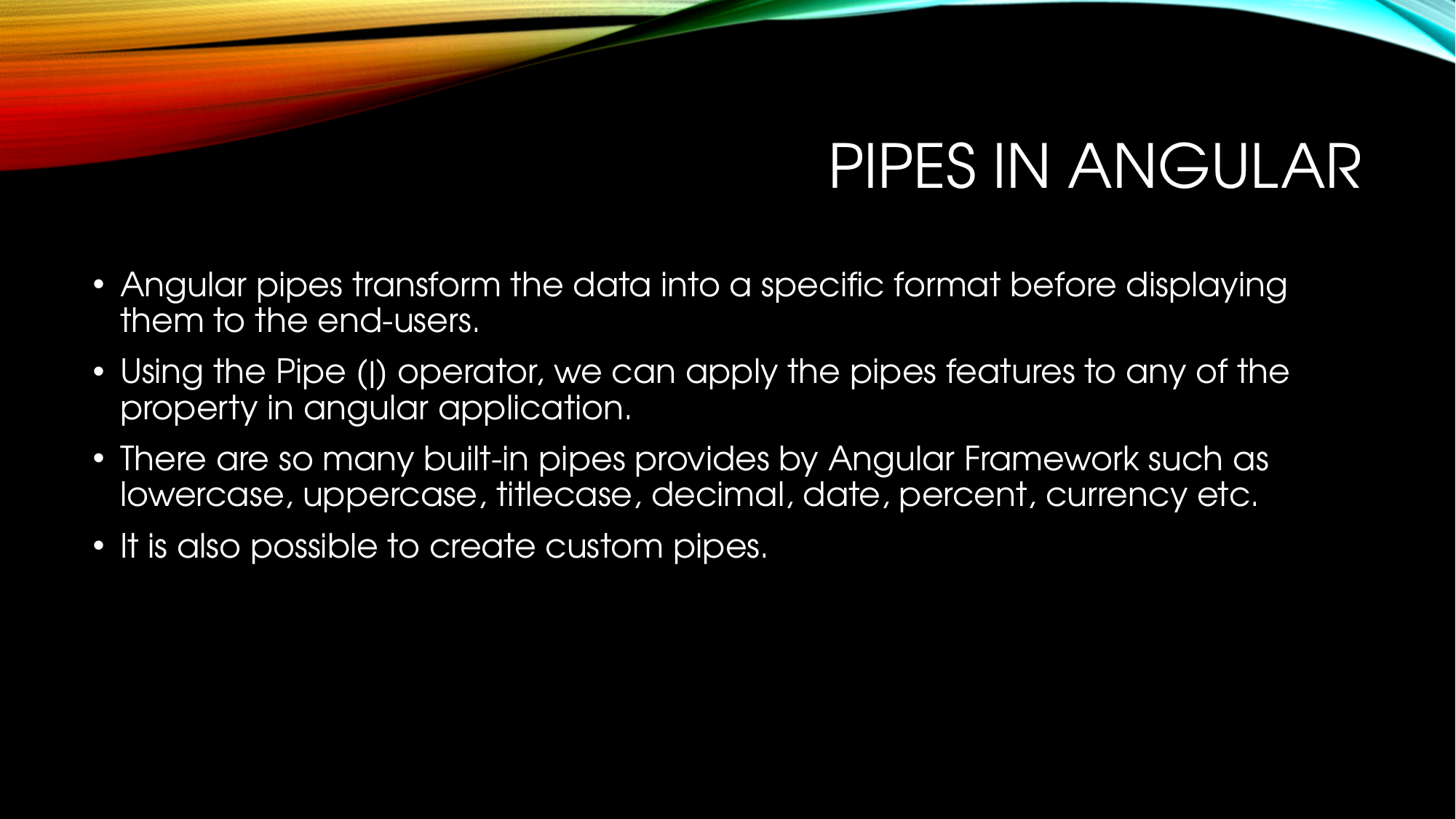

# Pipes in ANgular
Angular pipes transform the data into a specific format before displaying them to the end-users.
Using the Pipe (|) operator, we can apply the pipes features to any of the property in angular application.
There are so many built-in pipes provides by Angular Framework such as lowercase, uppercase, titlecase, decimal, date, percent, currency etc.
It is also possible to create custom pipes.